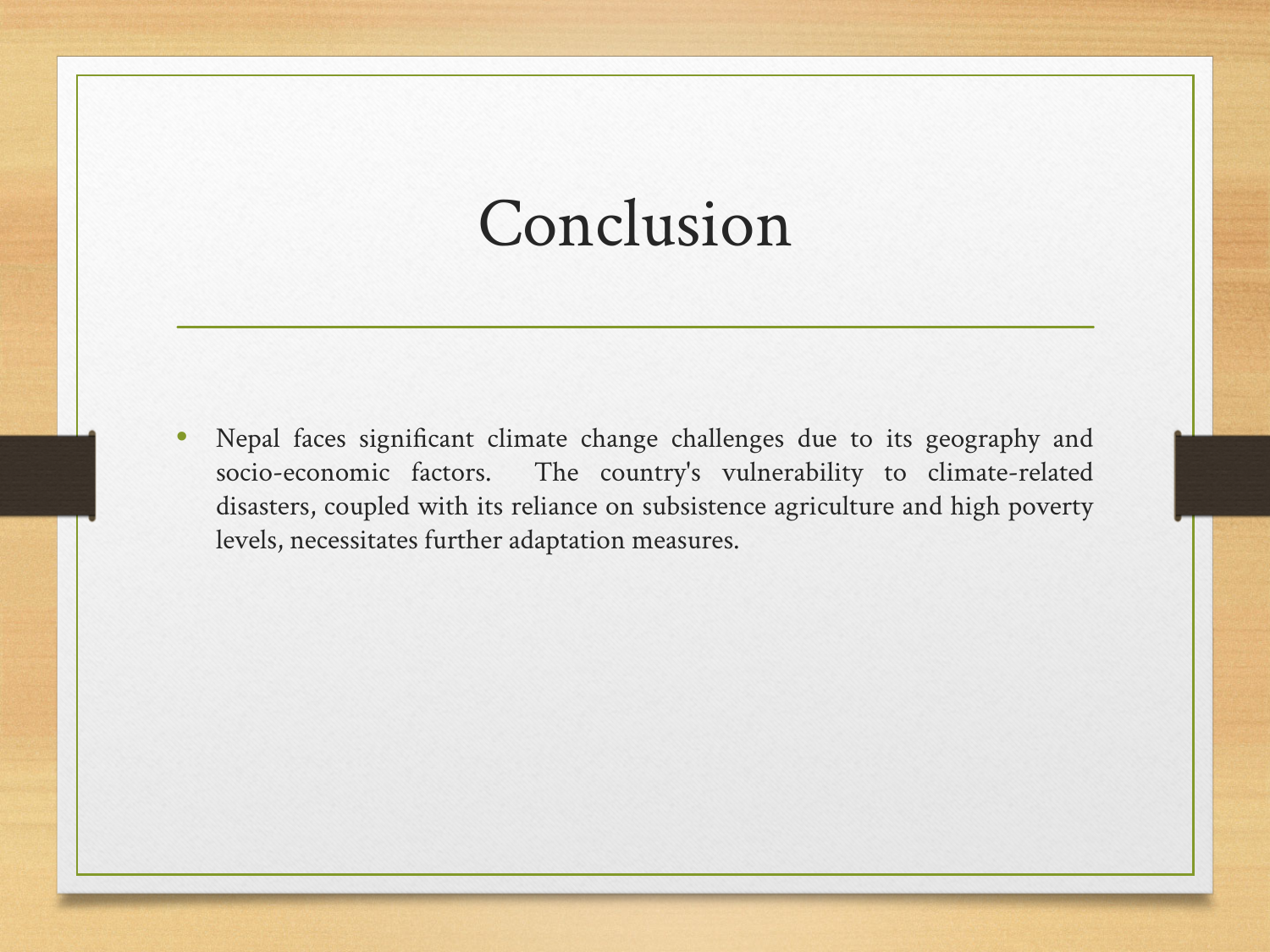

# Conclusion

Nepal faces significant climate change challenges due to its geography and socio-economic factors.  The country's vulnerability to climate-related disasters, coupled with its reliance on subsistence agriculture and high poverty levels, necessitates further adaptation measures.